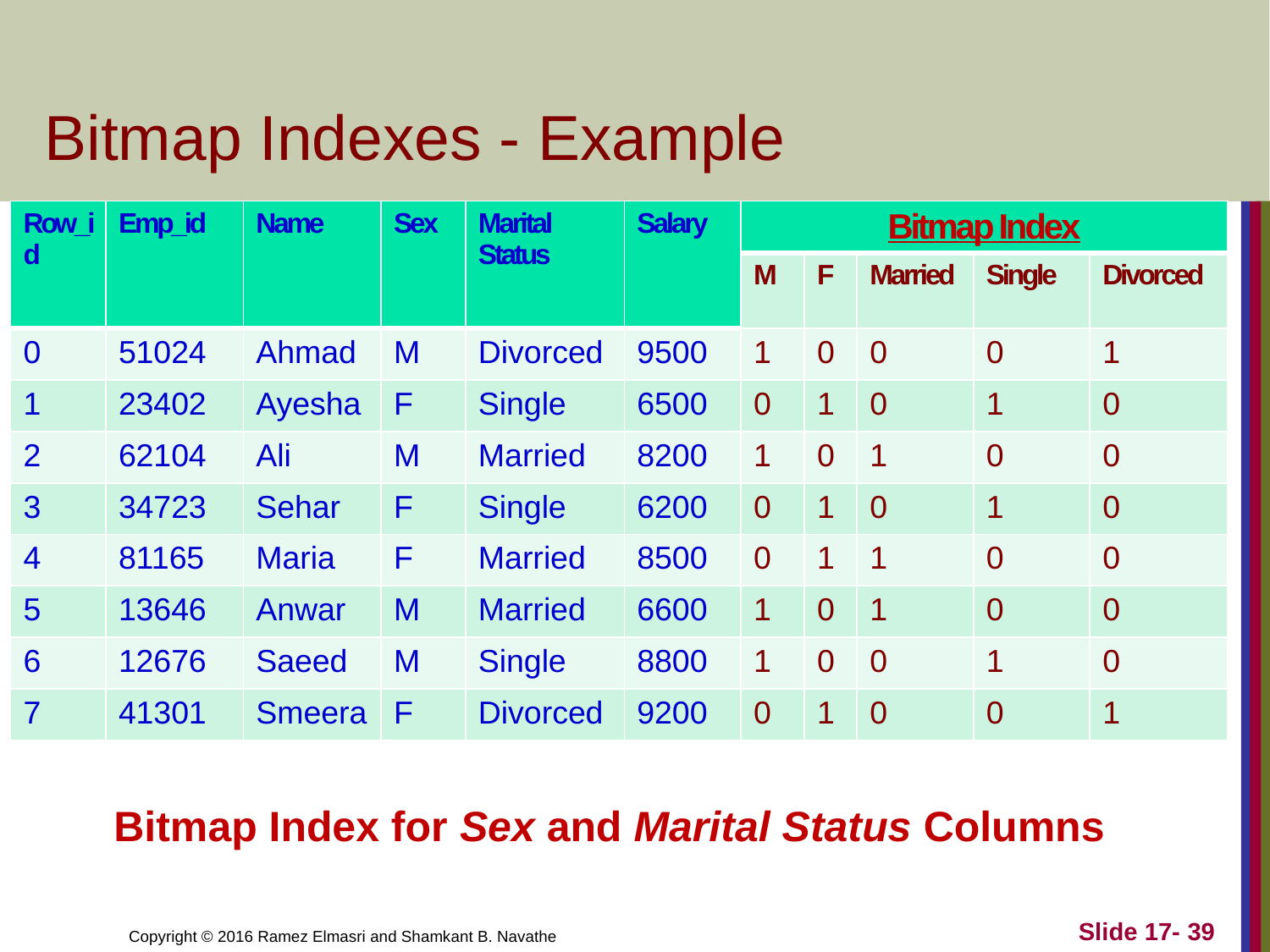

# Bitmap Indexes - Example
| Row\_id | Emp\_id | Name | Sex | Marital Status | Salary | Bitmap Index |  |  |  |  |
| --- | --- | --- | --- | --- | --- | --- | --- | --- | --- | --- |
|  |  |  |  |  |  | M | F | Married | Single | Divorced |
| 0 | 51024 | Ahmad | M | Divorced | 9500 | 1 | 0 | 0 | 0 | 1 |
| 1 | 23402 | Ayesha | F | Single | 6500 | 0 | 1 | 0 | 1 | 0 |
| 2 | 62104 | Ali | M | Married | 8200 | 1 | 0 | 1 | 0 | 0 |
| 3 | 34723 | Sehar | F | Single | 6200 | 0 | 1 | 0 | 1 | 0 |
| 4 | 81165 | Maria | F | Married | 8500 | 0 | 1 | 1 | 0 | 0 |
| 5 | 13646 | Anwar | M | Married | 6600 | 1 | 0 | 1 | 0 | 0 |
| 6 | 12676 | Saeed | M | Single | 8800 | 1 | 0 | 0 | 1 | 0 |
| 7 | 41301 | Smeera | F | Divorced | 9200 | 0 | 1 | 0 | 0 | 1 |
Bitmap Index for Sex and Marital Status Columns
Slide 17- 39